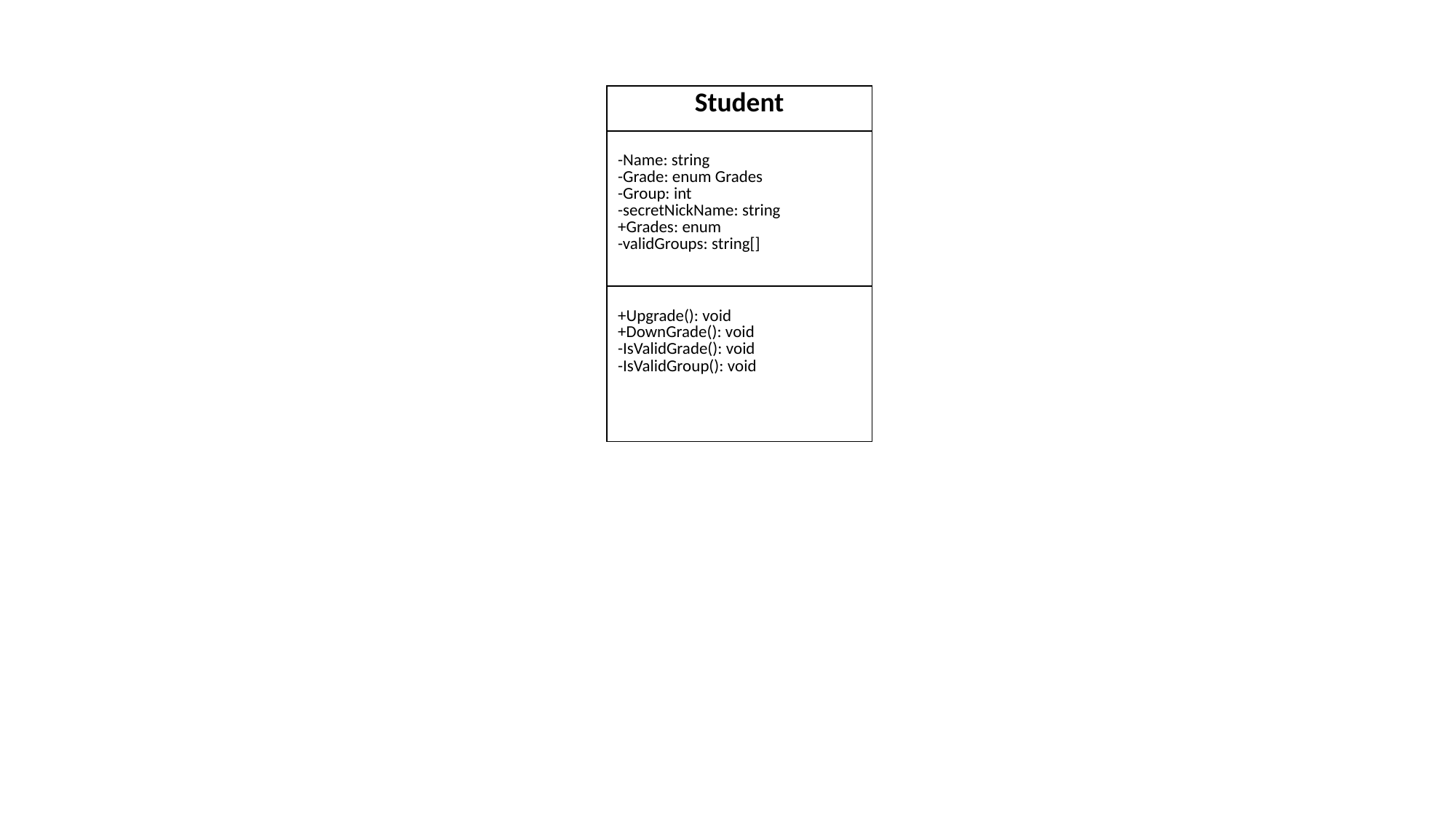

| Student |
| --- |
| -Name: string -Grade: enum Grades -Group: int -secretNickName: string +Grades: enum -validGroups: string[] |
| +Upgrade(): void +DownGrade(): void -IsValidGrade(): void -IsValidGroup(): void |